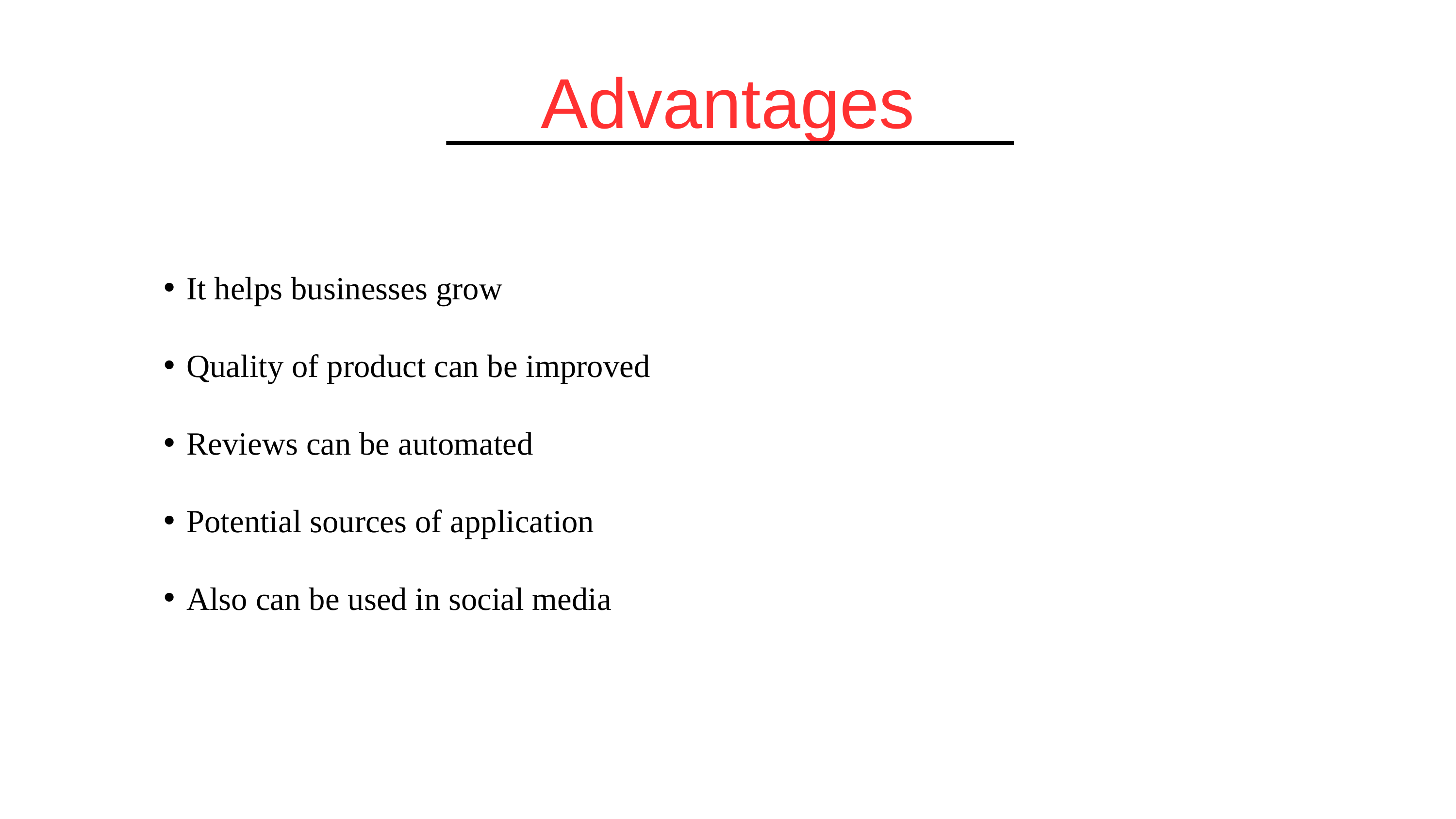

Advantages

It helps businesses grow
Quality of product can be improved
Reviews can be automated
Potential sources of application
Also can be used in social media